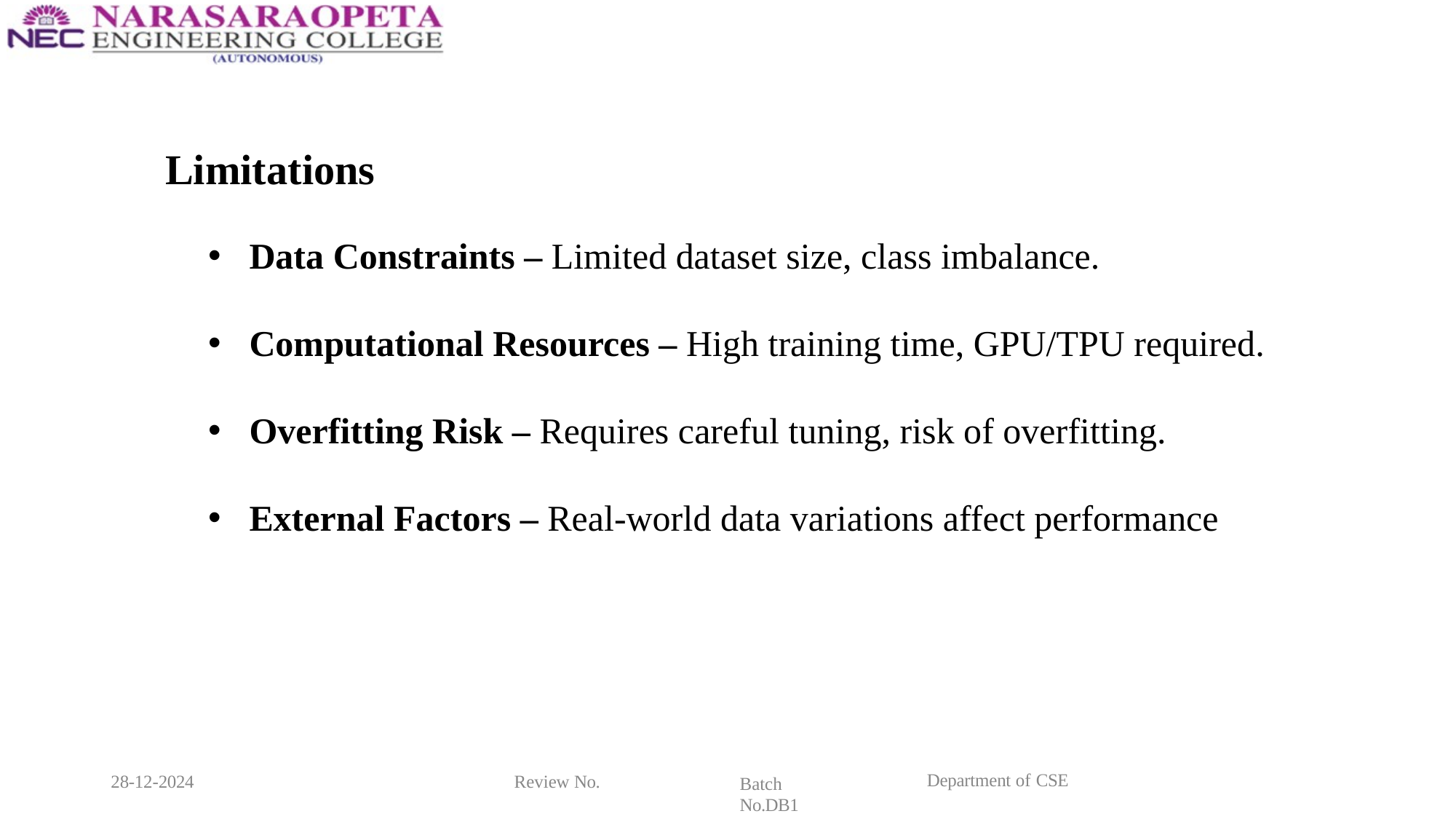

Limitations
Data Constraints – Limited dataset size, class imbalance.

Computational Resources – High training time, GPU/TPU required.

Overfitting Risk – Requires careful tuning, risk of overfitting.

External Factors – Real-world data variations affect performance
Department of CSE
28-12-2024
Review No.
Batch No.DB1